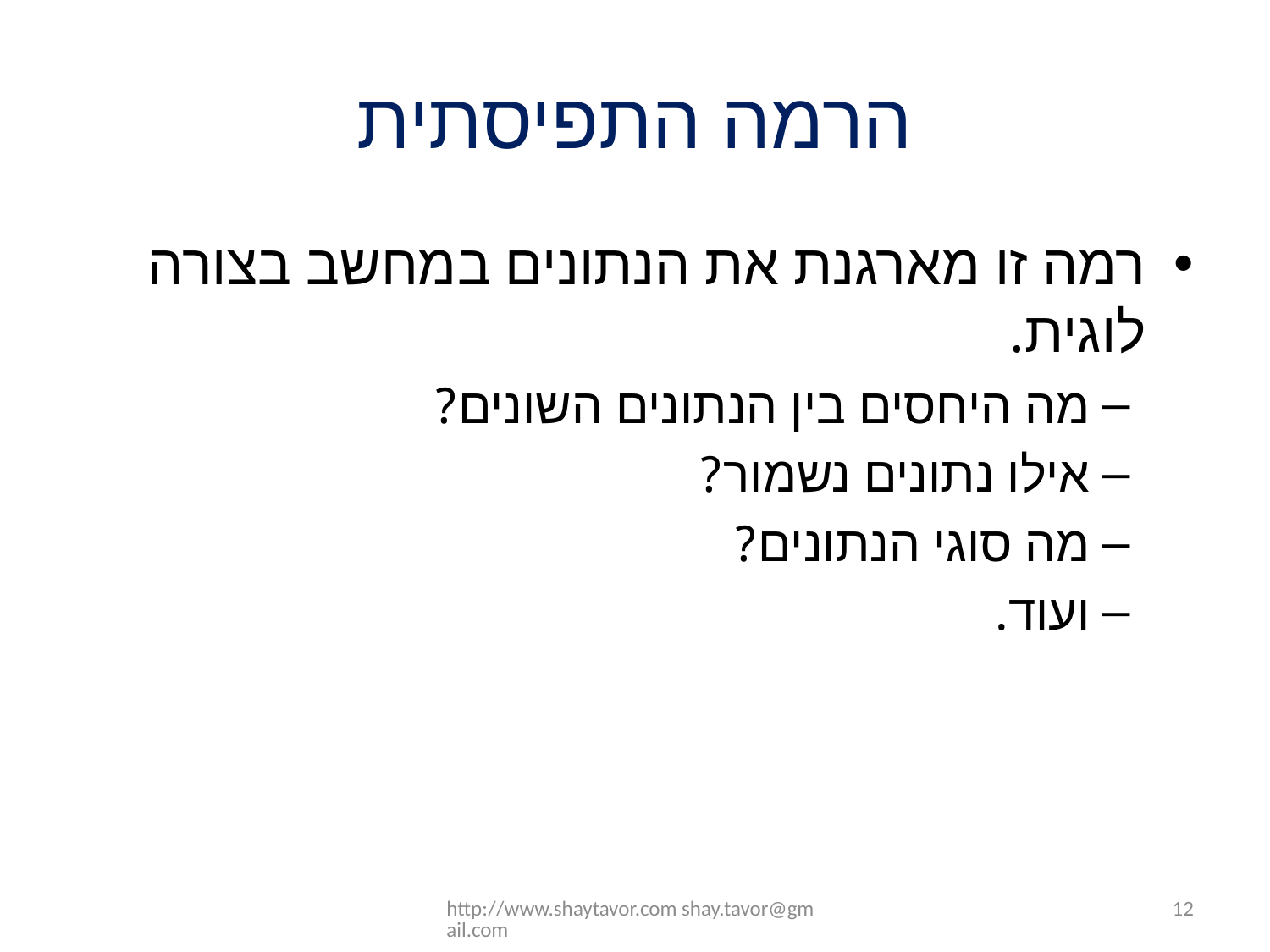

# הרמה התפיסתית
רמה זו מארגנת את הנתונים במחשב בצורה לוגית.
מה היחסים בין הנתונים השונים?
אילו נתונים נשמור?
מה סוגי הנתונים?
ועוד.
http://www.shaytavor.com shay.tavor@gmail.com
12